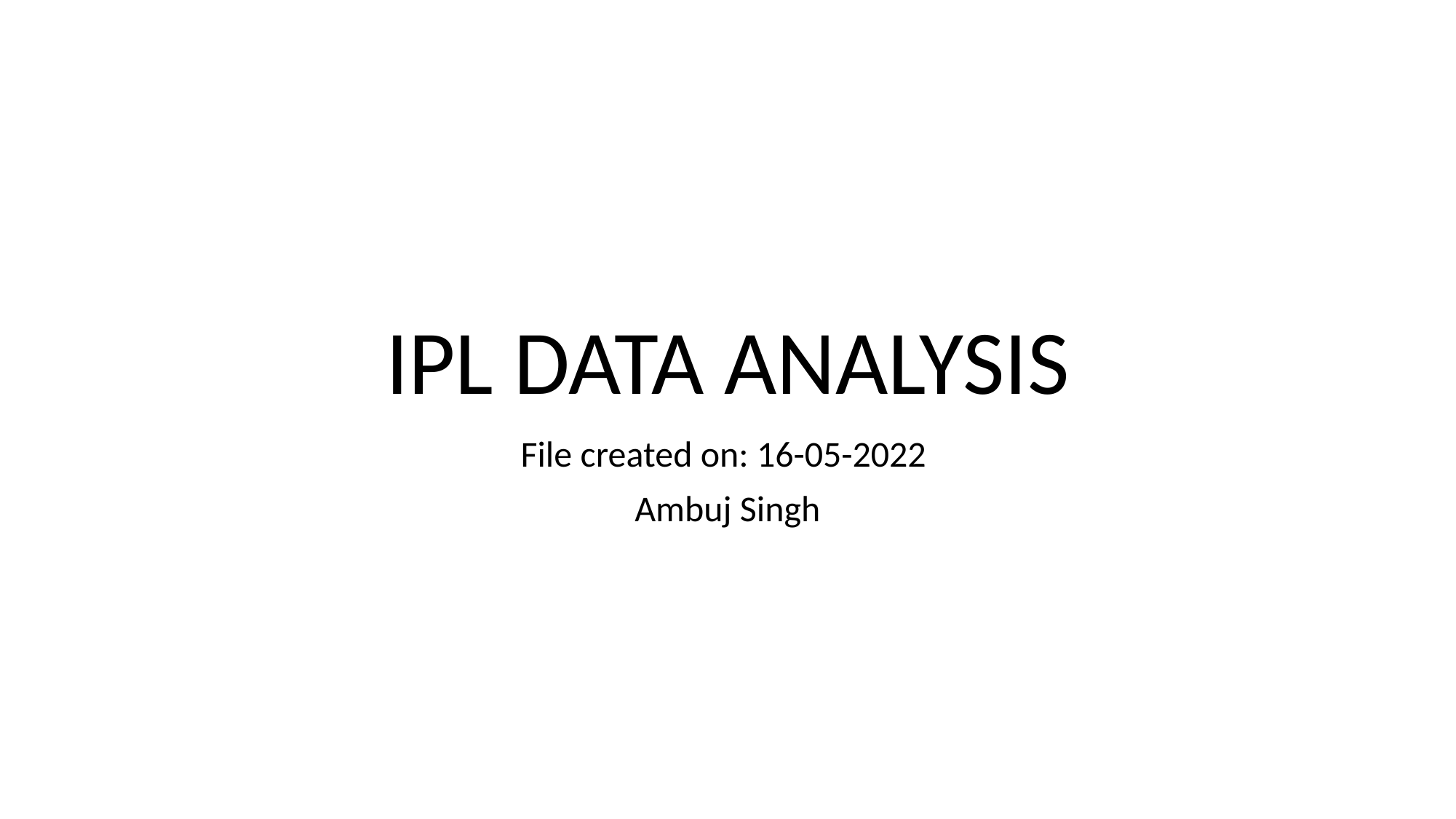

# IPL DATA ANALYSIS
File created on: 16-05-2022
Ambuj Singh